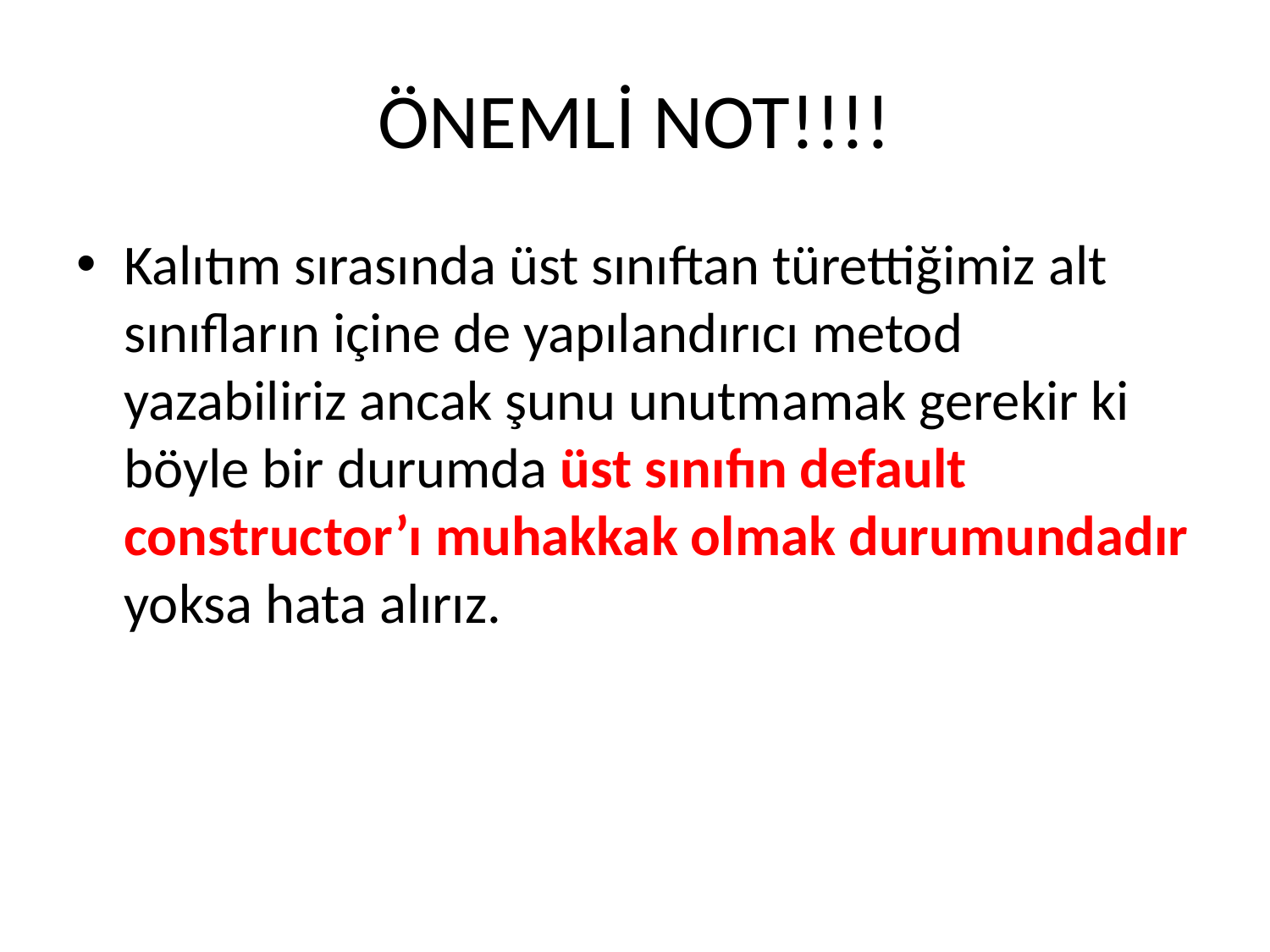

# ÖNEMLİ NOT!!!!
Kalıtım sırasında üst sınıftan türettiğimiz alt sınıfların içine de yapılandırıcı metod yazabiliriz ancak şunu unutmamak gerekir ki böyle bir durumda üst sınıfın default constructor’ı muhakkak olmak durumundadır yoksa hata alırız.